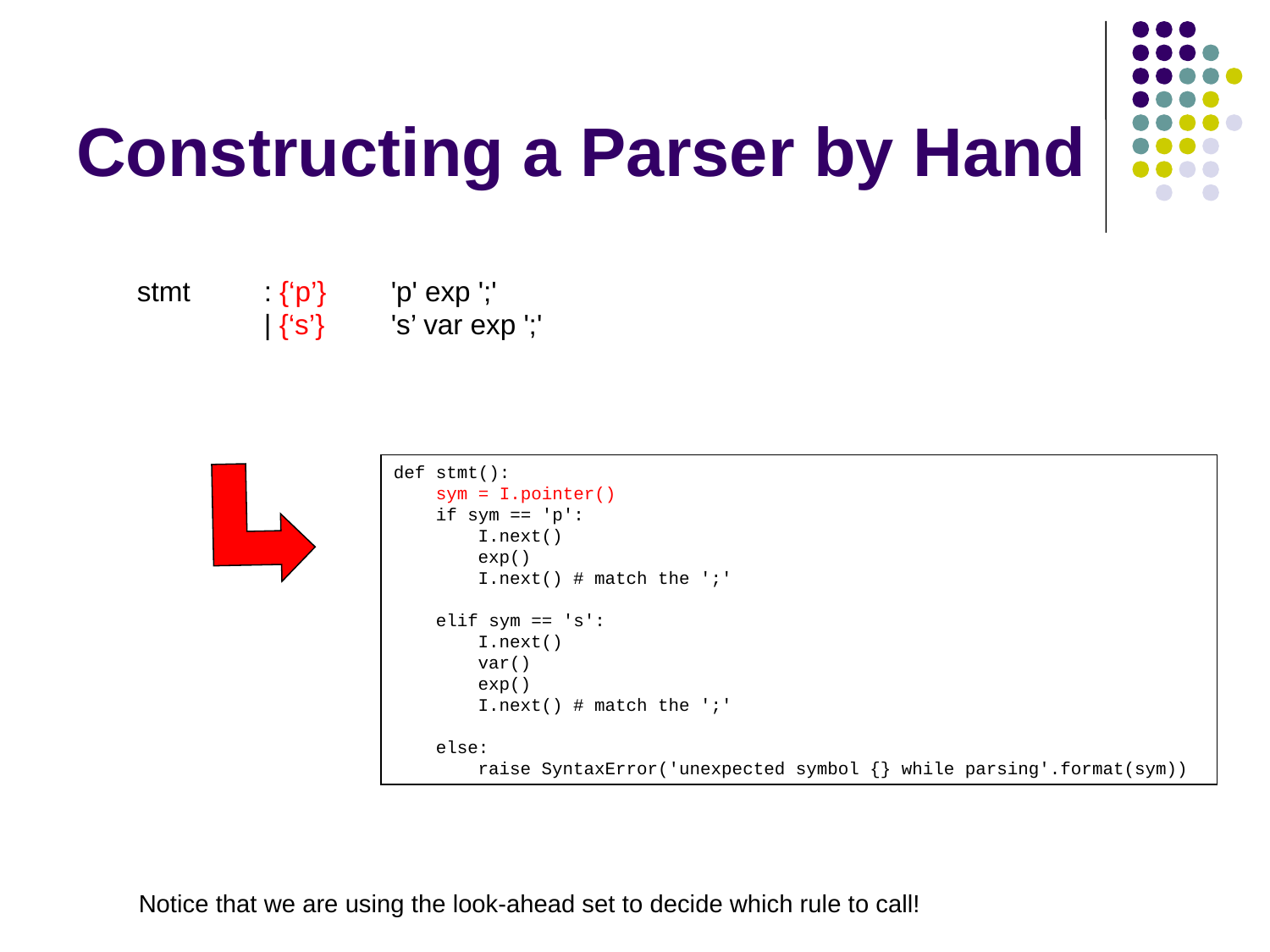

# Constructing a Parser by Hand
stmt	: {‘p’}	'p' exp ';'
	| {‘s’}	's’ var exp ';'
def stmt():
    sym = I.pointer()
    if sym == 'p':
        I.next()
        exp()
        I.next() # match the ';'
    elif sym == 's':
        I.next()
        var()
        exp()
        I.next() # match the ';'
    else:
        raise SyntaxError('unexpected symbol {} while parsing'.format(sym))

Notice that we are using the look-ahead set to decide which rule to call!